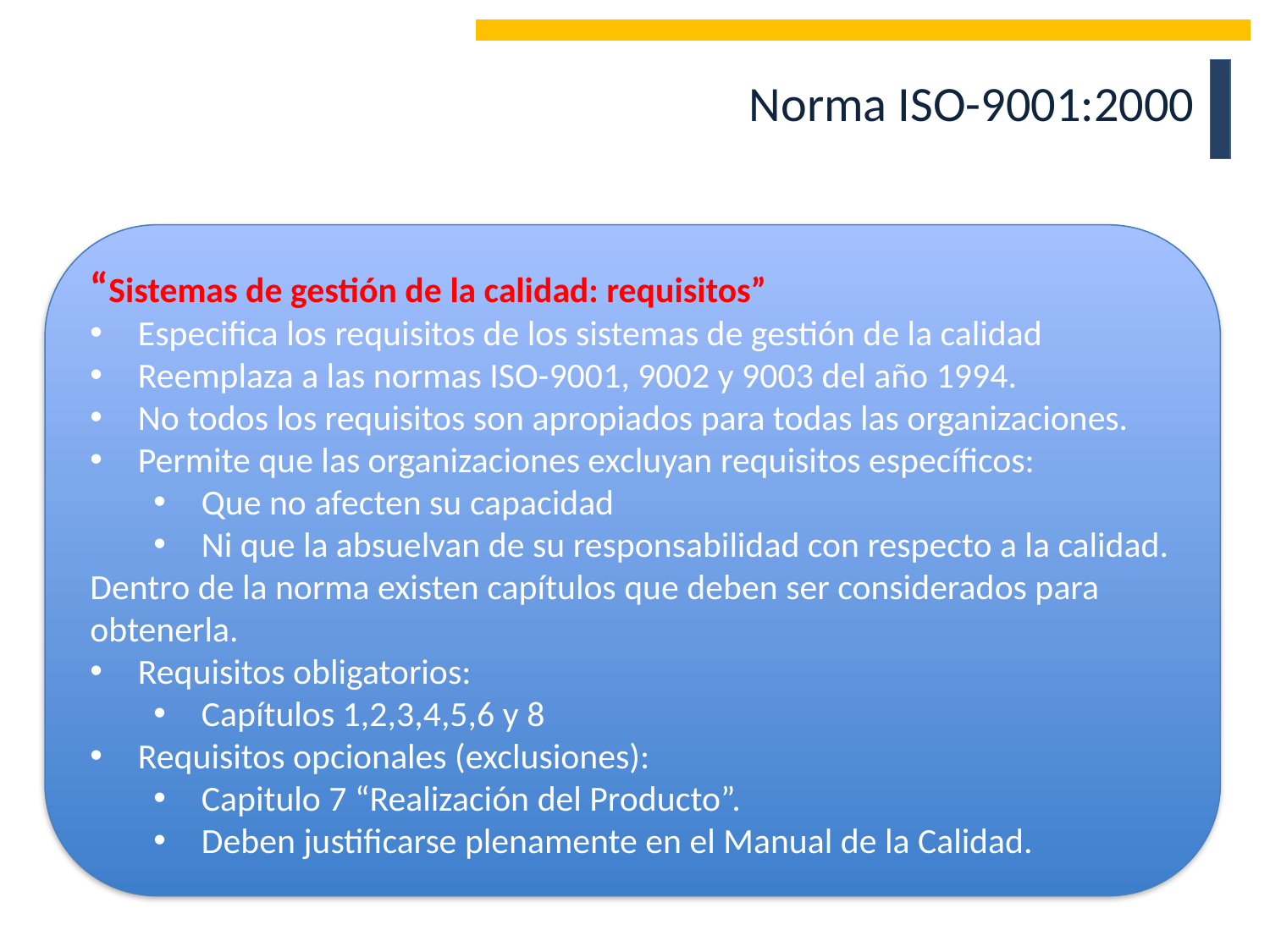

Norma ISO-9001:2000
“Sistemas de gestión de la calidad: requisitos”
Especifica los requisitos de los sistemas de gestión de la calidad
Reemplaza a las normas ISO-9001, 9002 y 9003 del año 1994.
No todos los requisitos son apropiados para todas las organizaciones.
Permite que las organizaciones excluyan requisitos específicos:
Que no afecten su capacidad
Ni que la absuelvan de su responsabilidad con respecto a la calidad.
Dentro de la norma existen capítulos que deben ser considerados para obtenerla.
Requisitos obligatorios:
Capítulos 1,2,3,4,5,6 y 8
Requisitos opcionales (exclusiones):
Capitulo 7 “Realización del Producto”.
Deben justificarse plenamente en el Manual de la Calidad.